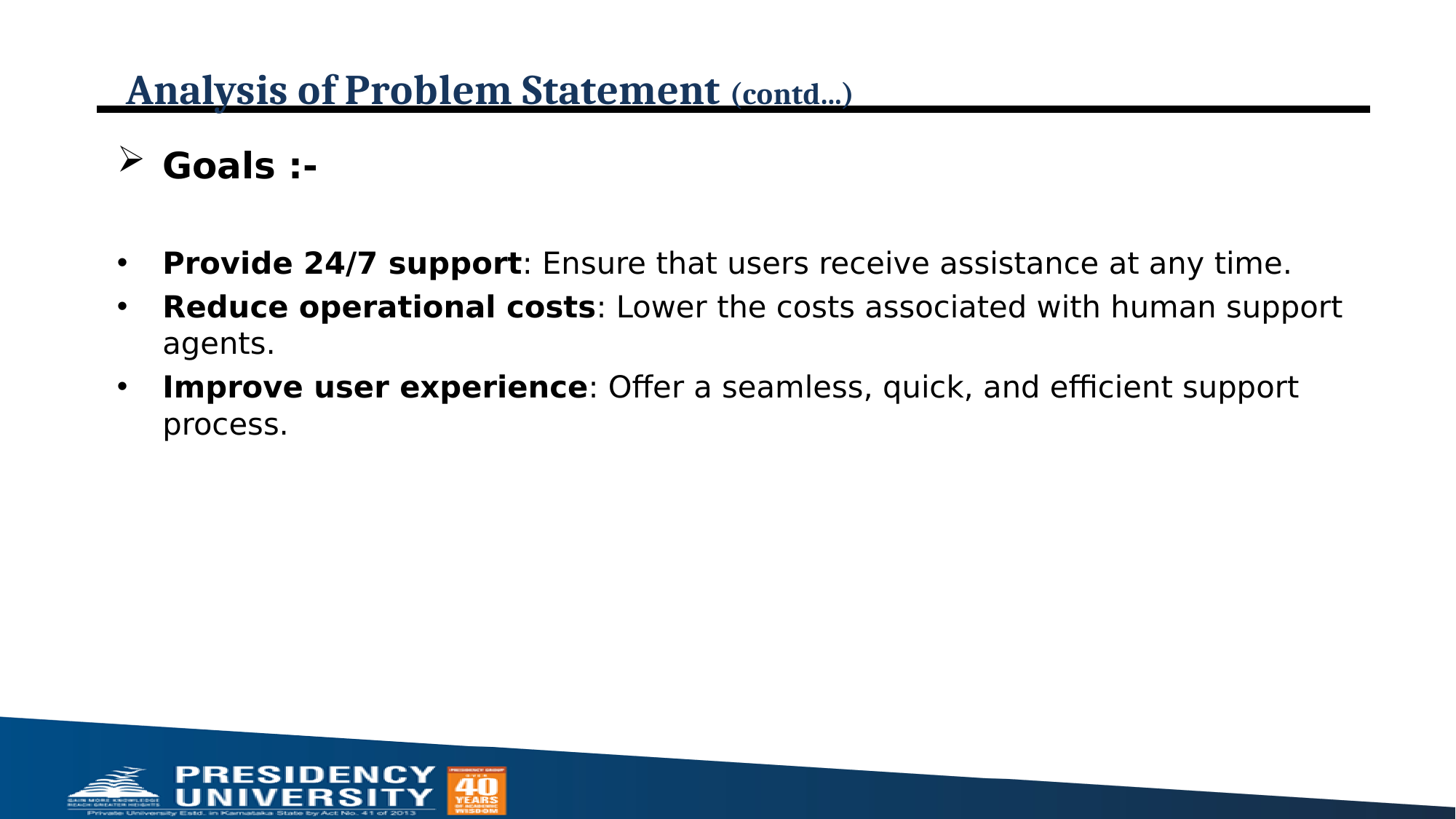

# Analysis of Problem Statement (contd...)
Goals :-

Provide 24/7 support: Ensure that users receive assistance at any time.
Reduce operational costs: Lower the costs associated with human support agents.
Improve user experience: Offer a seamless, quick, and efficient support process.